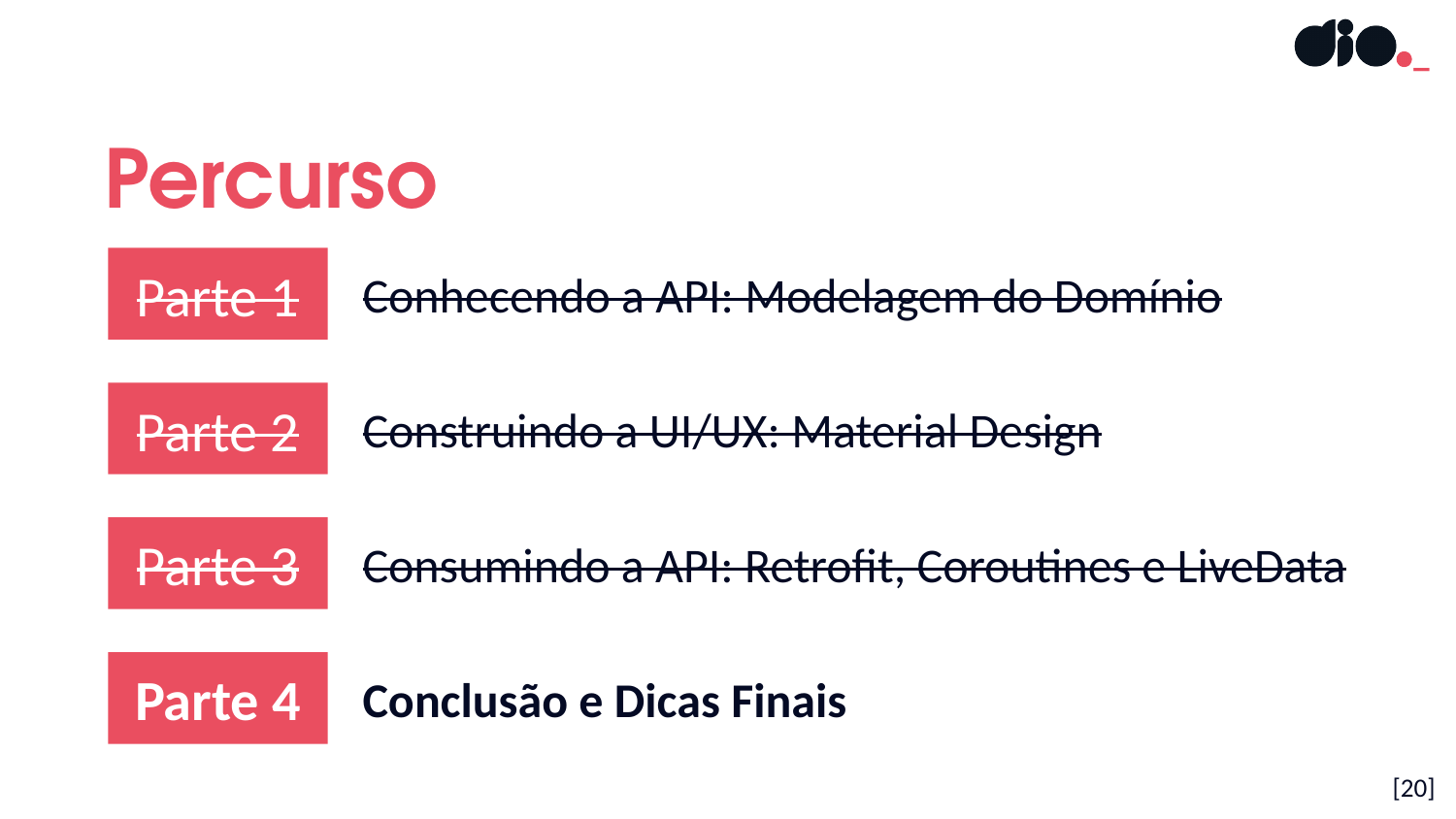

Percurso
Parte 1
Conhecendo a API: Modelagem do Domínio
Parte 2
Construindo a UI/UX: Material Design
Parte 3
Consumindo a API: Retrofit, Coroutines e LiveData
Parte 4
Conclusão e Dicas Finais
[20]